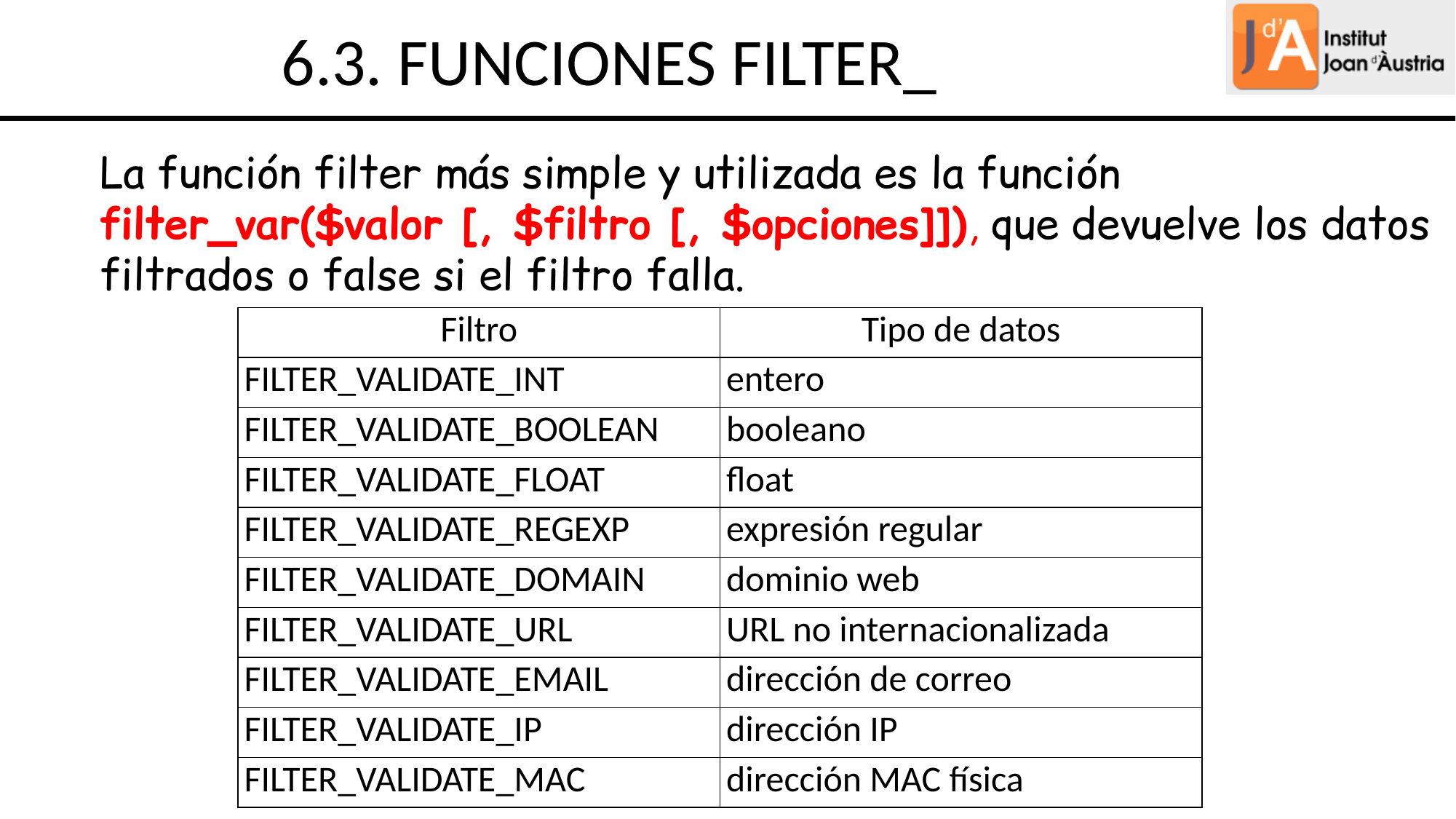

6.3. FUNCIONES FILTER_
La función filter más simple y utilizada es la función filter_var($valor [, $filtro [, $opciones]]), que devuelve los datos filtrados o false si el filtro falla.
| Filtro | Tipo de datos |
| --- | --- |
| FILTER\_VALIDATE\_INT | entero |
| FILTER\_VALIDATE\_BOOLEAN | booleano |
| FILTER\_VALIDATE\_FLOAT | float |
| FILTER\_VALIDATE\_REGEXP | expresión regular |
| FILTER\_VALIDATE\_DOMAIN | dominio web |
| FILTER\_VALIDATE\_URL | URL no internacionalizada |
| FILTER\_VALIDATE\_EMAIL | dirección de correo |
| FILTER\_VALIDATE\_IP | dirección IP |
| FILTER\_VALIDATE\_MAC | dirección MAC física |